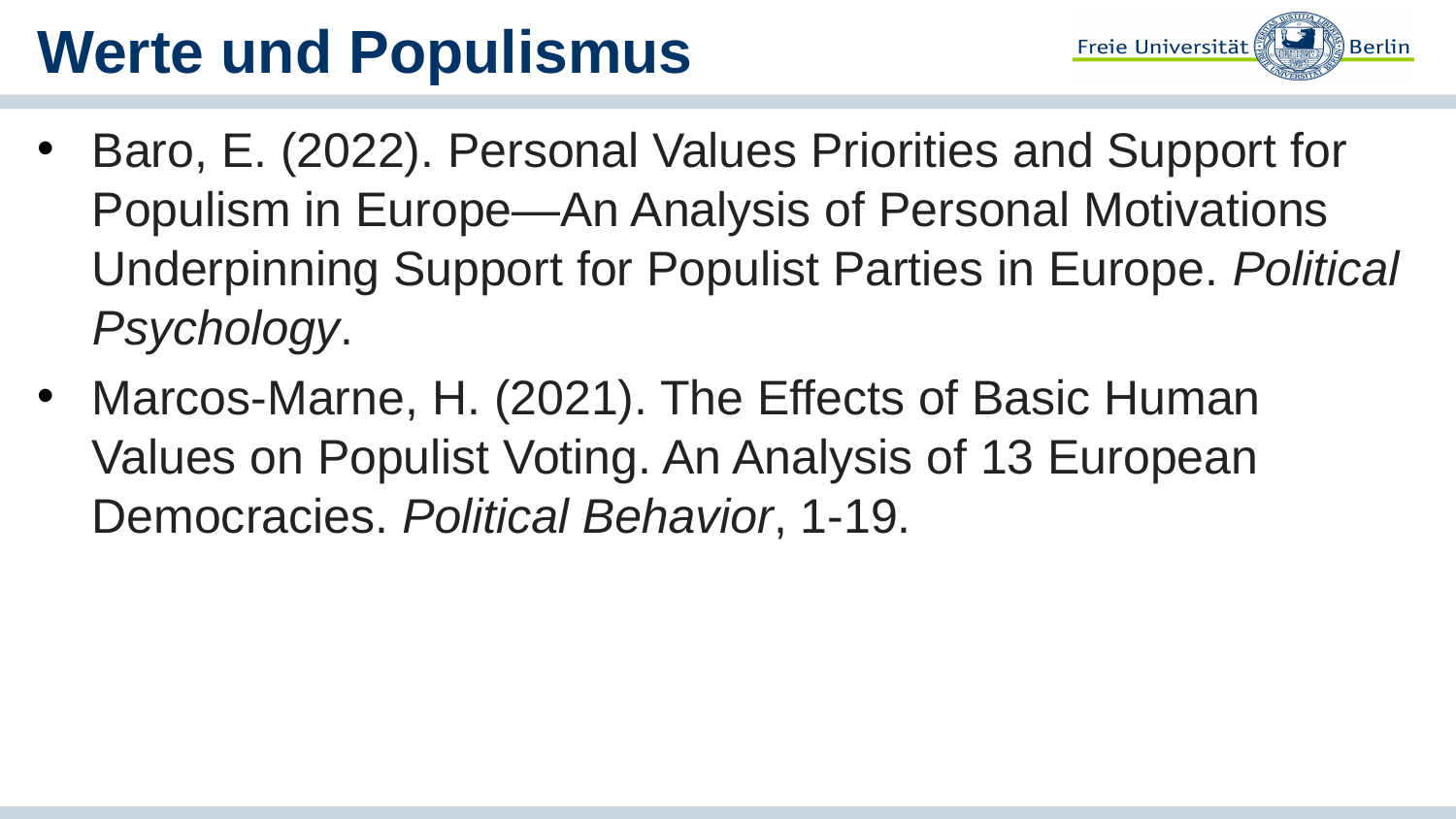

# Werte und Populismus
Baro, E. (2022). Personal Values Priorities and Support for Populism in Europe—An Analysis of Personal Motivations Underpinning Support for Populist Parties in Europe. Political Psychology.
Marcos-Marne, H. (2021). The Effects of Basic Human Values on Populist Voting. An Analysis of 13 European Democracies. Political Behavior, 1-19.